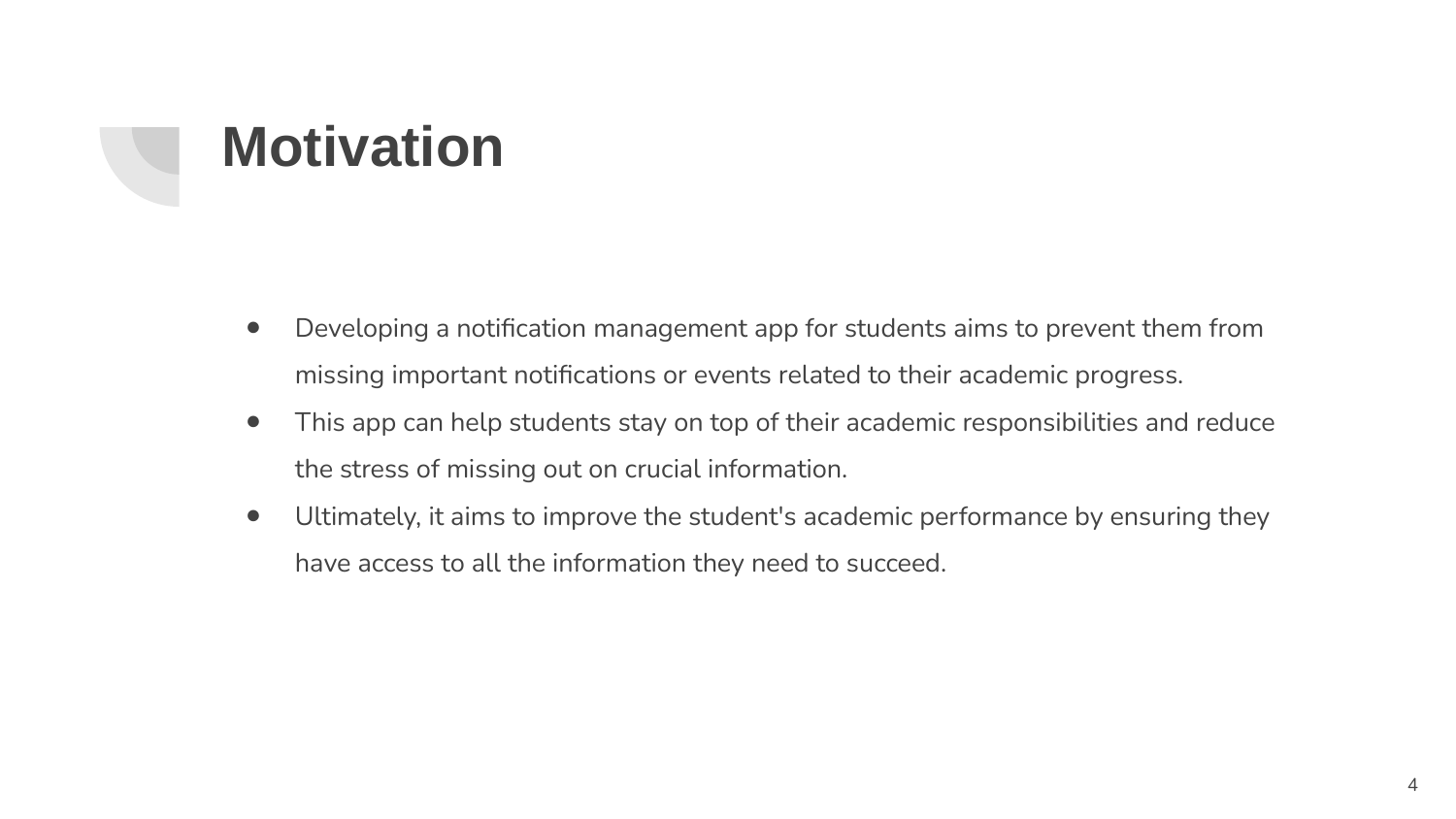

# Motivation
Developing a notification management app for students aims to prevent them from missing important notifications or events related to their academic progress.
This app can help students stay on top of their academic responsibilities and reduce the stress of missing out on crucial information.
Ultimately, it aims to improve the student's academic performance by ensuring they have access to all the information they need to succeed.
4